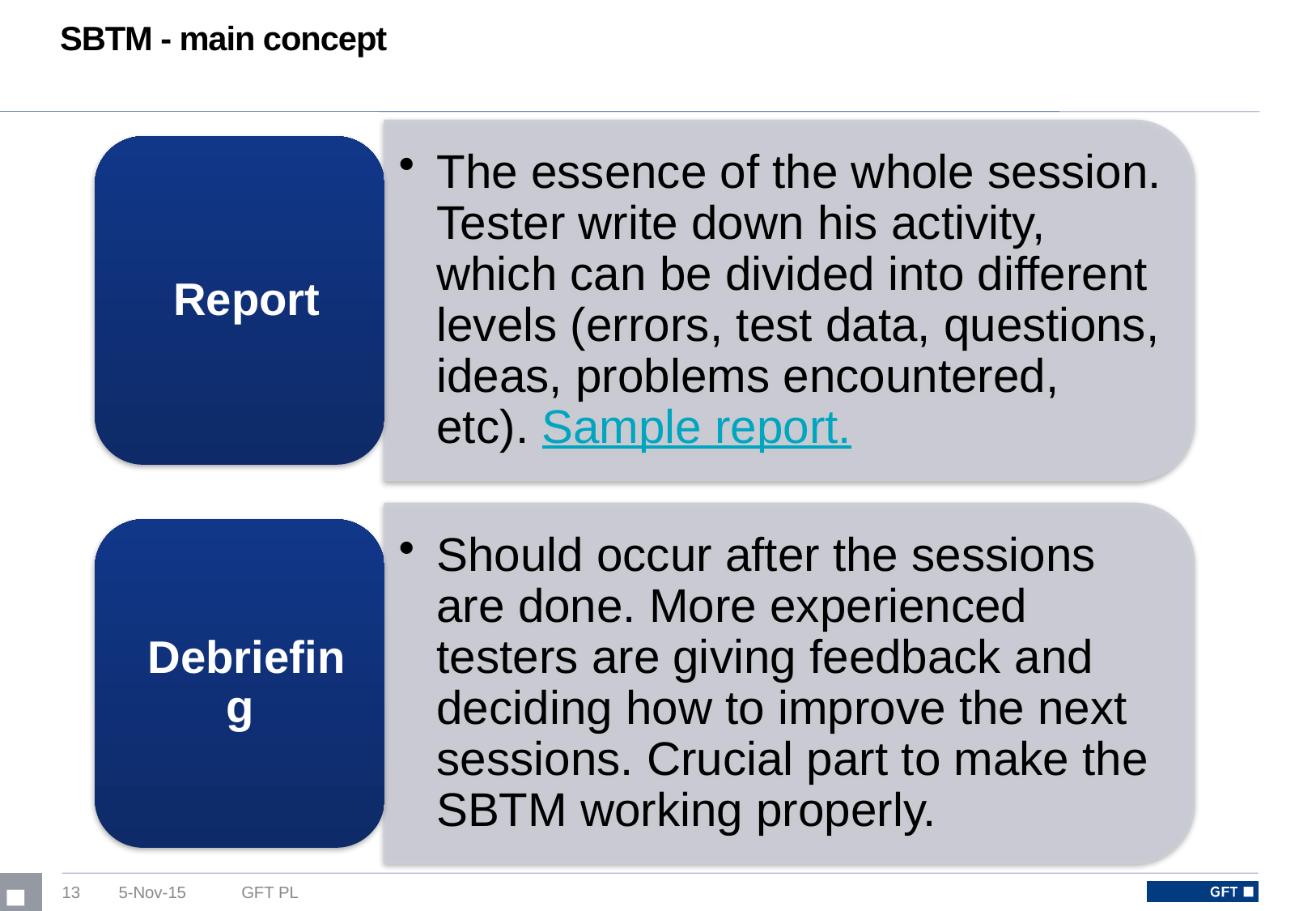

# SBTM - main concept
The essence of the whole session. Tester write down his activity, which can be divided into different levels (errors, test data, questions, ideas, problems encountered, etc). Sample report.
Report
Should occur after the sessions are done. More experienced testers are giving feedback and deciding how to improve the next sessions. Crucial part to make the SBTM working properly.
Debriefing